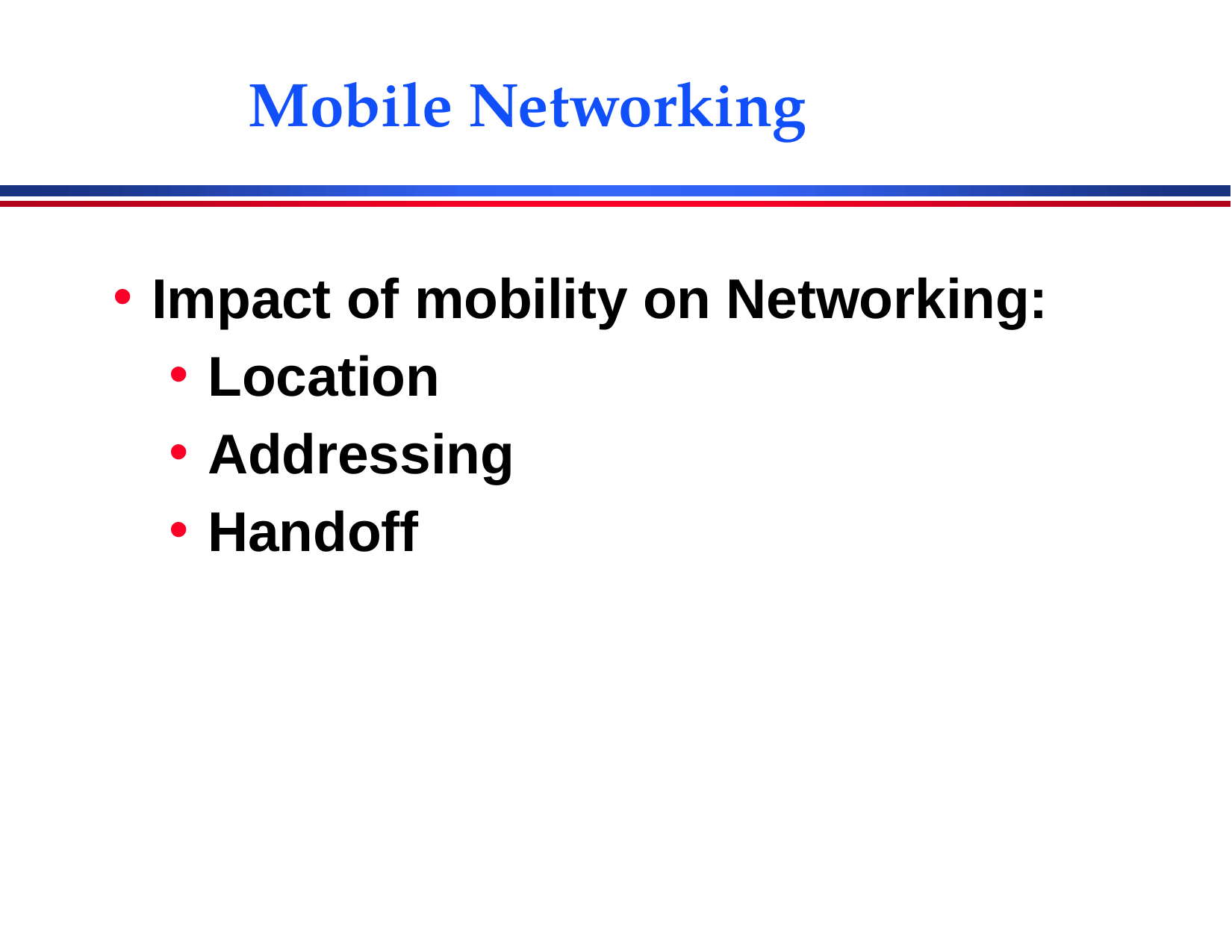

# Mobile Networking
Impact of mobility on Networking:
Location
Addressing
Handoff